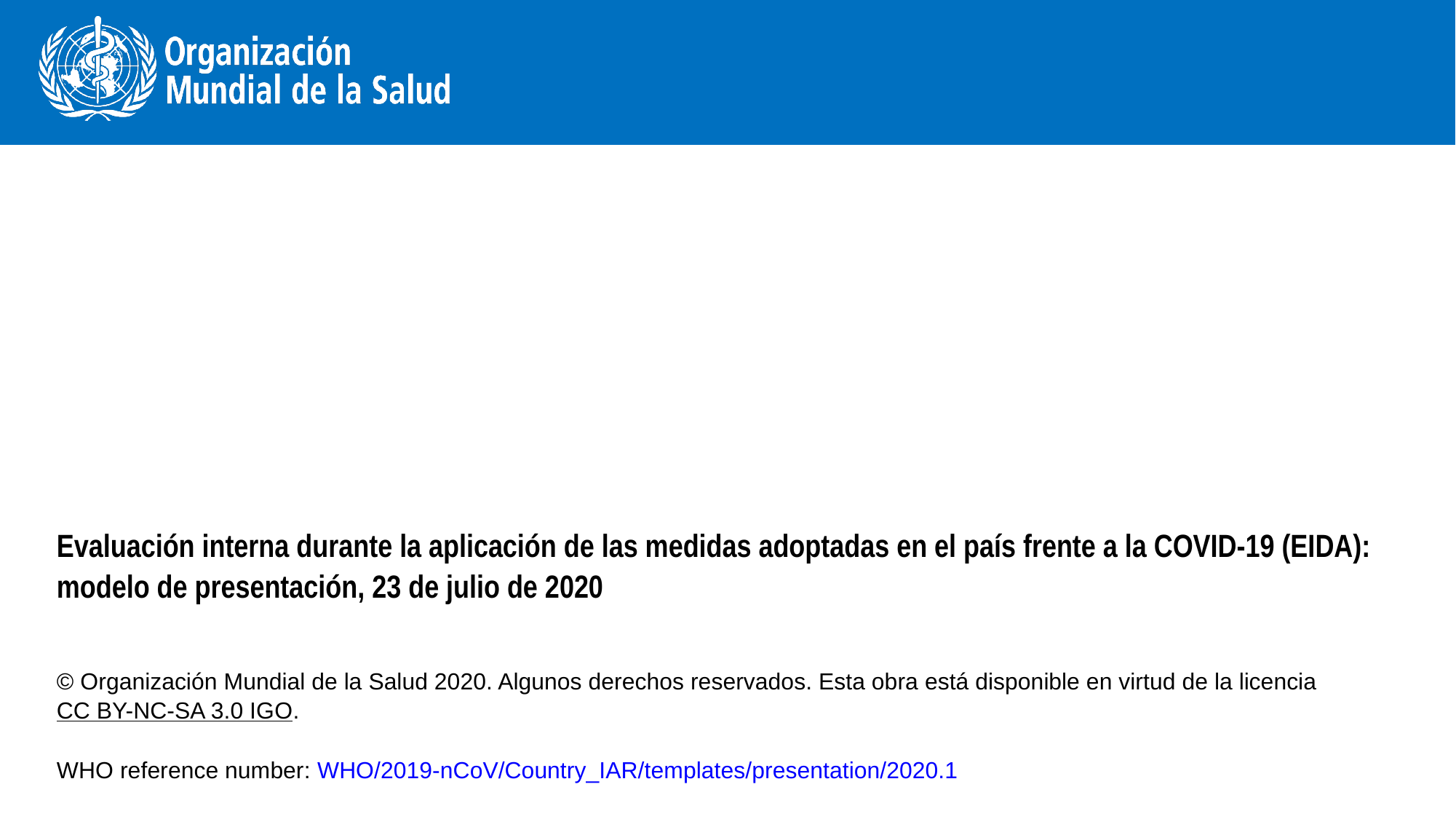

# Evaluación interna durante la aplicación de las medidas adoptadas en el país frente a la COVID-19 (EIDA): modelo de presentación, 23 de julio de 2020 © Organización Mundial de la Salud 2020. Algunos derechos reservados. Esta obra está disponible en virtud de la licencia CC BY-NC-SA 3.0 IGO. WHO reference number: WHO/2019-nCoV/Country_IAR/templates/presentation/2020.1